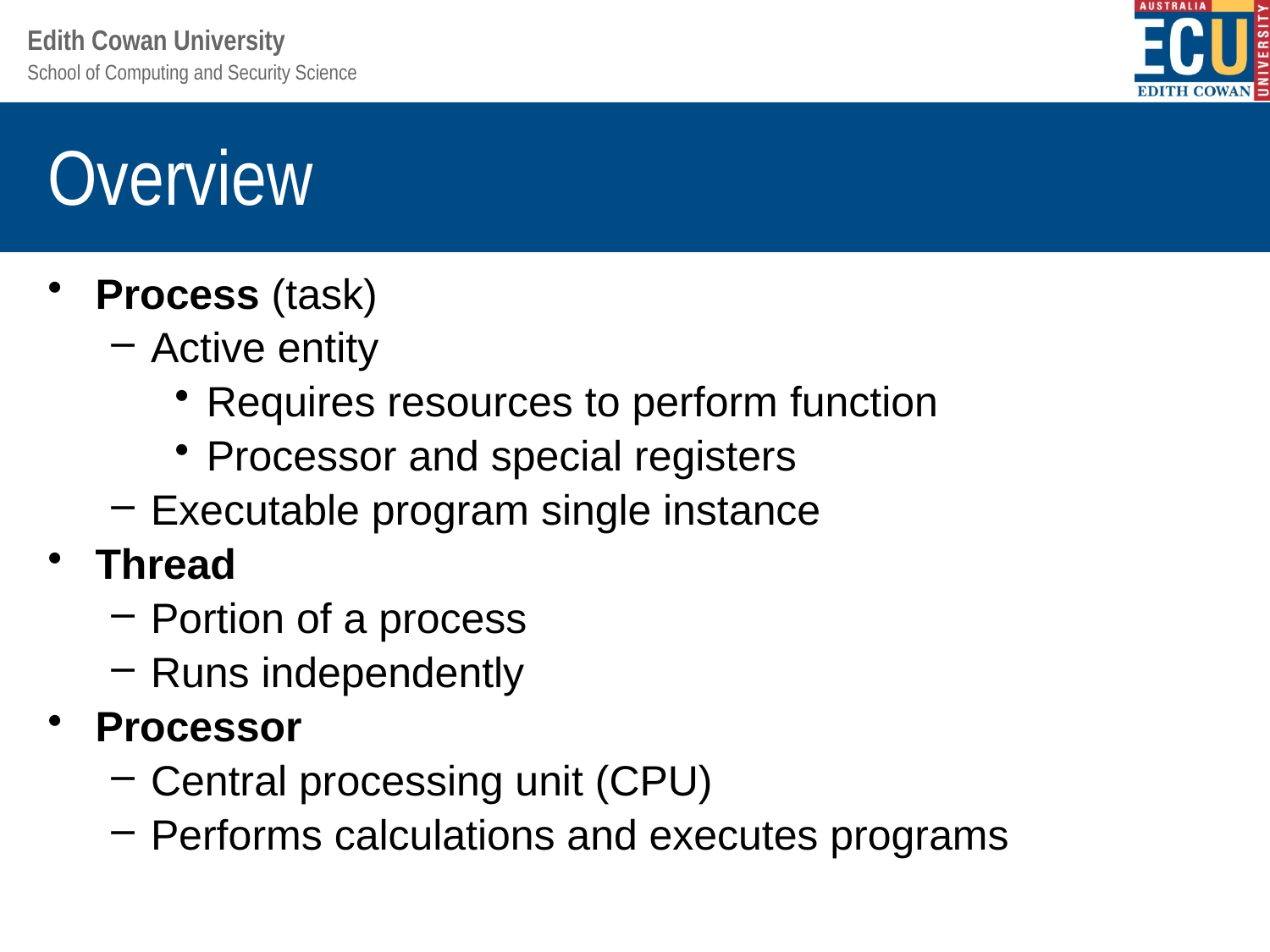

# Overview
Process (task)
Active entity
Requires resources to perform function
Processor and special registers
Executable program single instance
Thread
Portion of a process
Runs independently
Processor
Central processing unit (CPU)
Performs calculations and executes programs
5